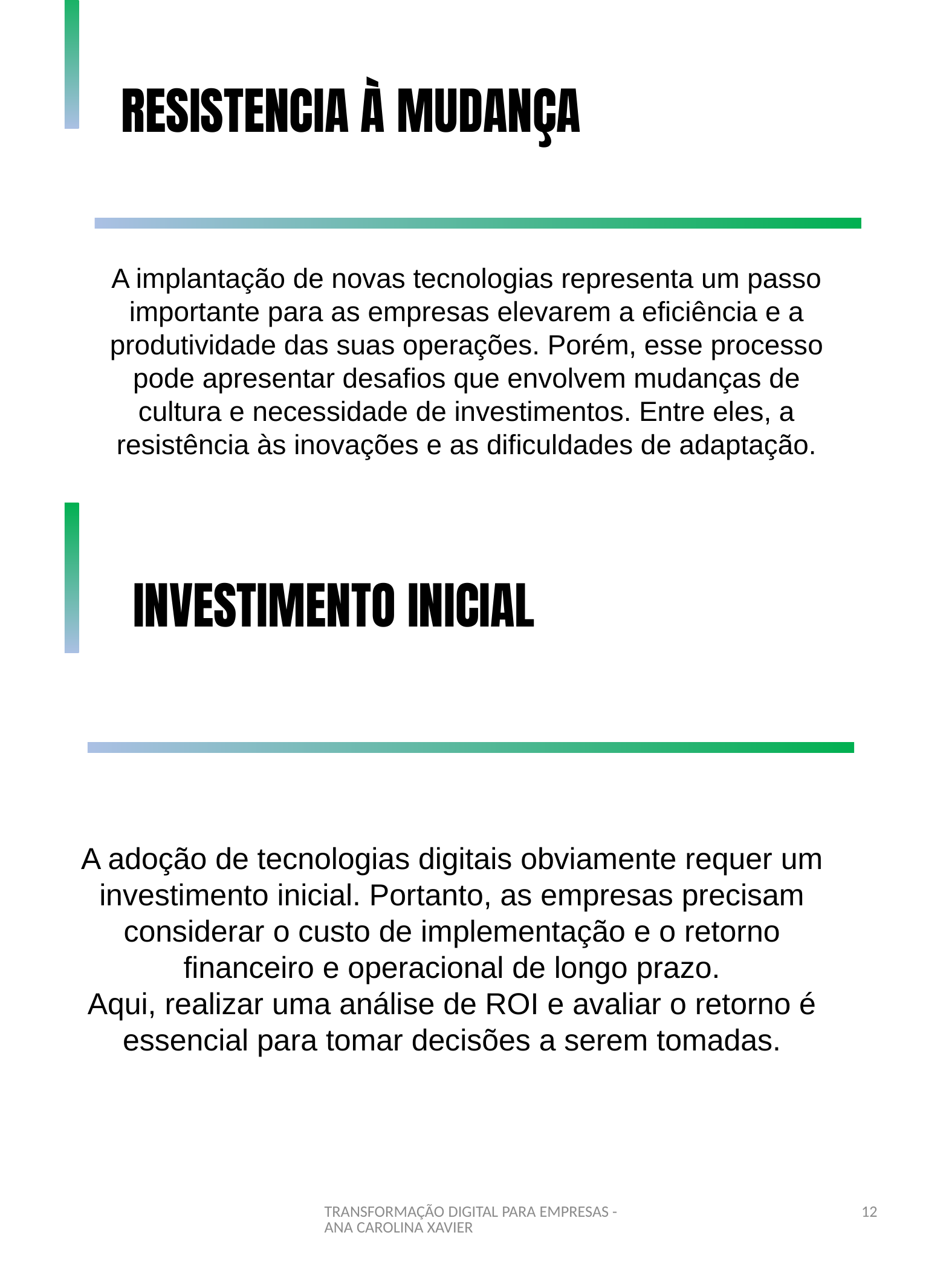

RESISTENCIA À MUDANÇA

A implantação de novas tecnologias representa um passo importante para as empresas elevarem a eficiência e a produtividade das suas operações. Porém, esse processo pode apresentar desafios que envolvem mudanças de cultura e necessidade de investimentos. Entre eles, a resistência às inovações e as dificuldades de adaptação.

 INVESTIMENTO INICIAL

A adoção de tecnologias digitais obviamente requer um investimento inicial. Portanto, as empresas precisam considerar o custo de implementação e o retorno financeiro e operacional de longo prazo.
Aqui, realizar uma análise de ROI e avaliar o retorno é essencial para tomar decisões a serem tomadas.
TRANSFORMAÇÃO DIGITAL PARA EMPRESAS - ANA CAROLINA XAVIER
12